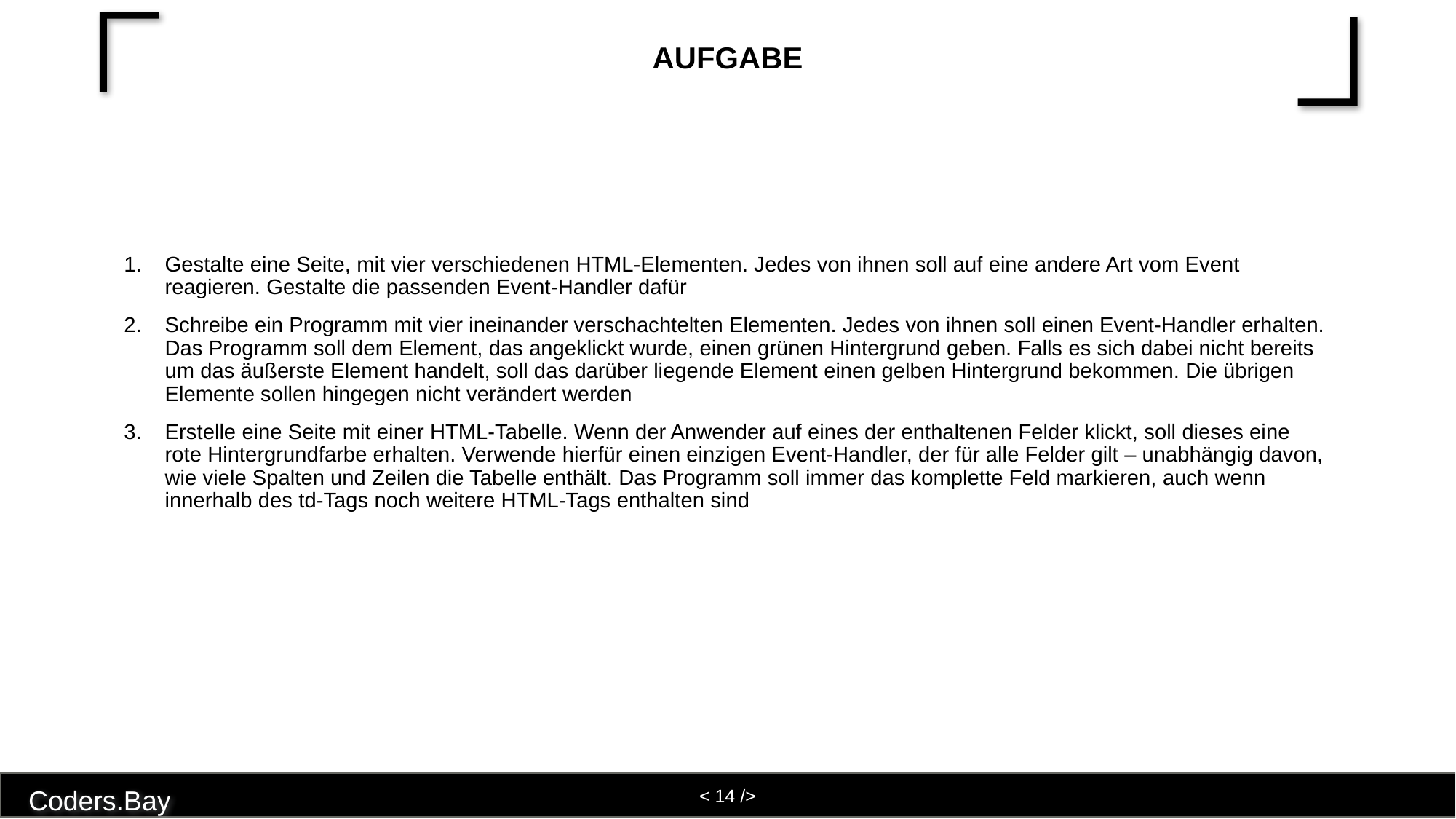

# Aufgabe
Gestalte eine Seite, mit vier verschiedenen HTML-Elementen. Jedes von ihnen soll auf eine andere Art vom Event reagieren. Gestalte die passenden Event-Handler dafür
Schreibe ein Programm mit vier ineinander verschachtelten Elementen. Jedes von ihnen soll einen Event-Handler erhalten. Das Programm soll dem Element, das angeklickt wurde, einen grünen Hintergrund geben. Falls es sich dabei nicht bereits um das äußerste Element handelt, soll das darüber liegende Element einen gelben Hintergrund bekommen. Die übrigen Elemente sollen hingegen nicht verändert werden
Erstelle eine Seite mit einer HTML-Tabelle. Wenn der Anwender auf eines der enthaltenen Felder klickt, soll dieses eine rote Hintergrundfarbe erhalten. Verwende hierfür einen einzigen Event-Handler, der für alle Felder gilt – unabhängig davon, wie viele Spalten und Zeilen die Tabelle enthält. Das Programm soll immer das komplette Feld markieren, auch wenn innerhalb des td-Tags noch weitere HTML-Tags enthalten sind